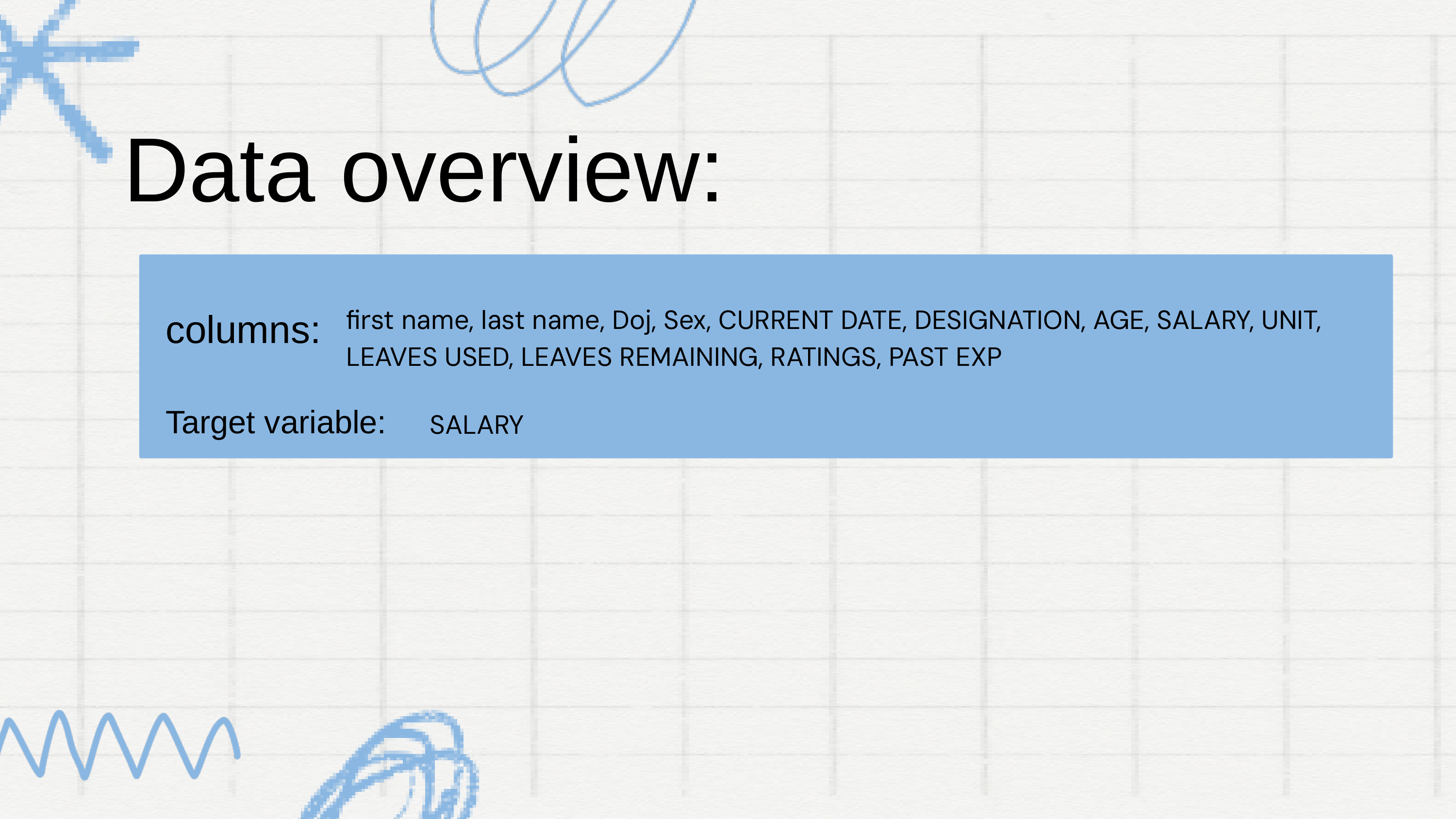

Data overview:

columns:
first name, last name, Doj, Sex, CURRENT DATE, DESIGNATION, AGE, SALARY, UNIT, LEAVES USED, LEAVES REMAINING, RATINGS, PAST EXP
Target variable:
SALARY